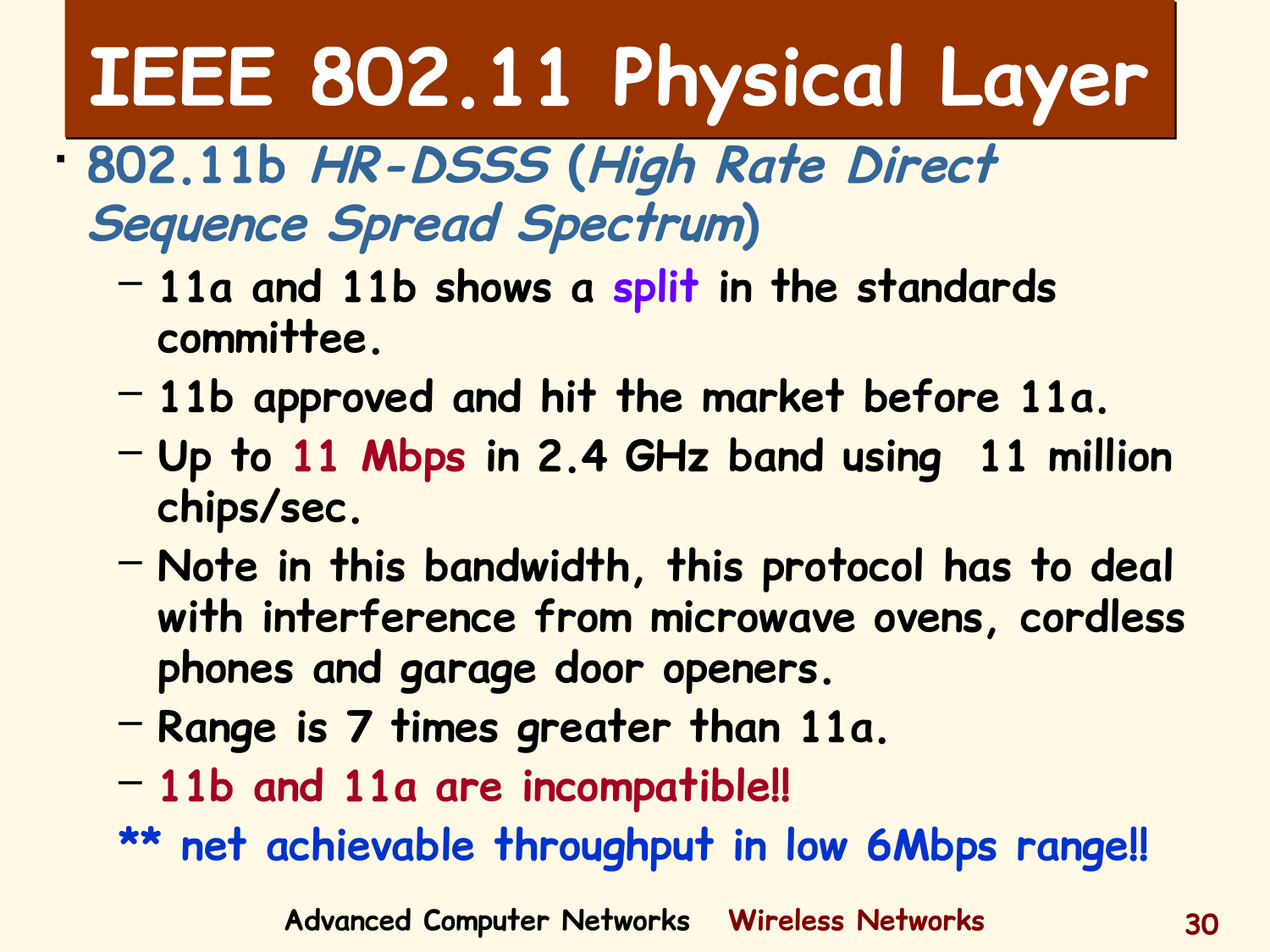

# IEEE 802.11 Physical Layer
802.11b HR-DSSS (High Rate Direct Sequence Spread Spectrum)
11a and 11b shows a split in the standards committee.
11b approved and hit the market before 11a.
Up to 11 Mbps in 2.4 GHz band using  11 million chips/sec.
Note in this bandwidth, this protocol has to deal with interference from microwave ovens, cordless phones and garage door openers.
Range is 7 times greater than 11a.
11b and 11a are incompatible!!
** net achievable throughput in low 6Mbps range!!

Advanced Computer Networks   Wireless Networks
30